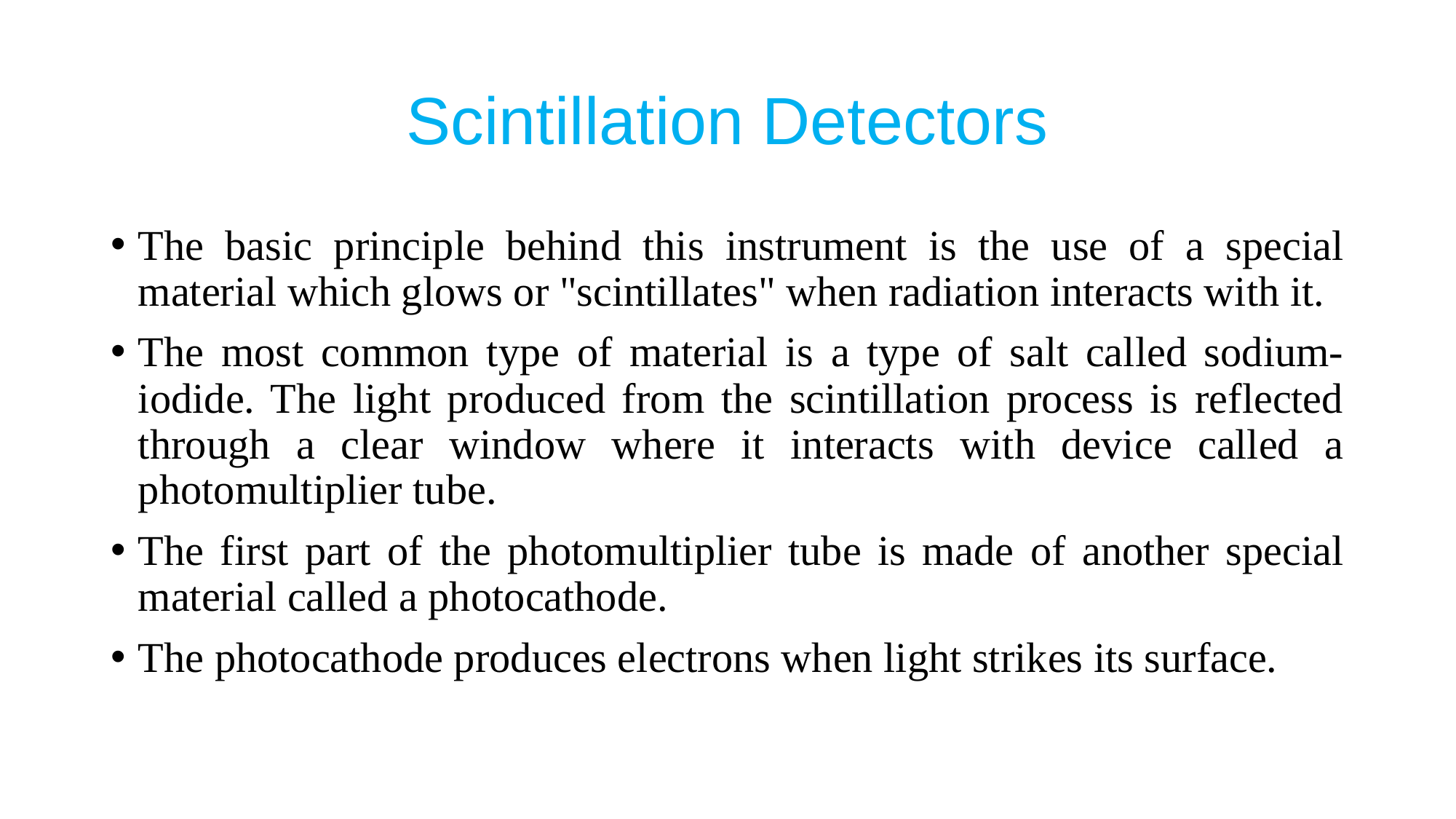

# Scintillation Detectors
The basic principle behind this instrument is the use of a special material which glows or "scintillates" when radiation interacts with it.
The most common type of material is a type of salt called sodium-iodide. The light produced from the scintillation process is reflected through a clear window where it interacts with device called a photomultiplier tube.
The first part of the photomultiplier tube is made of another special material called a photocathode.
The photocathode produces electrons when light strikes its surface.